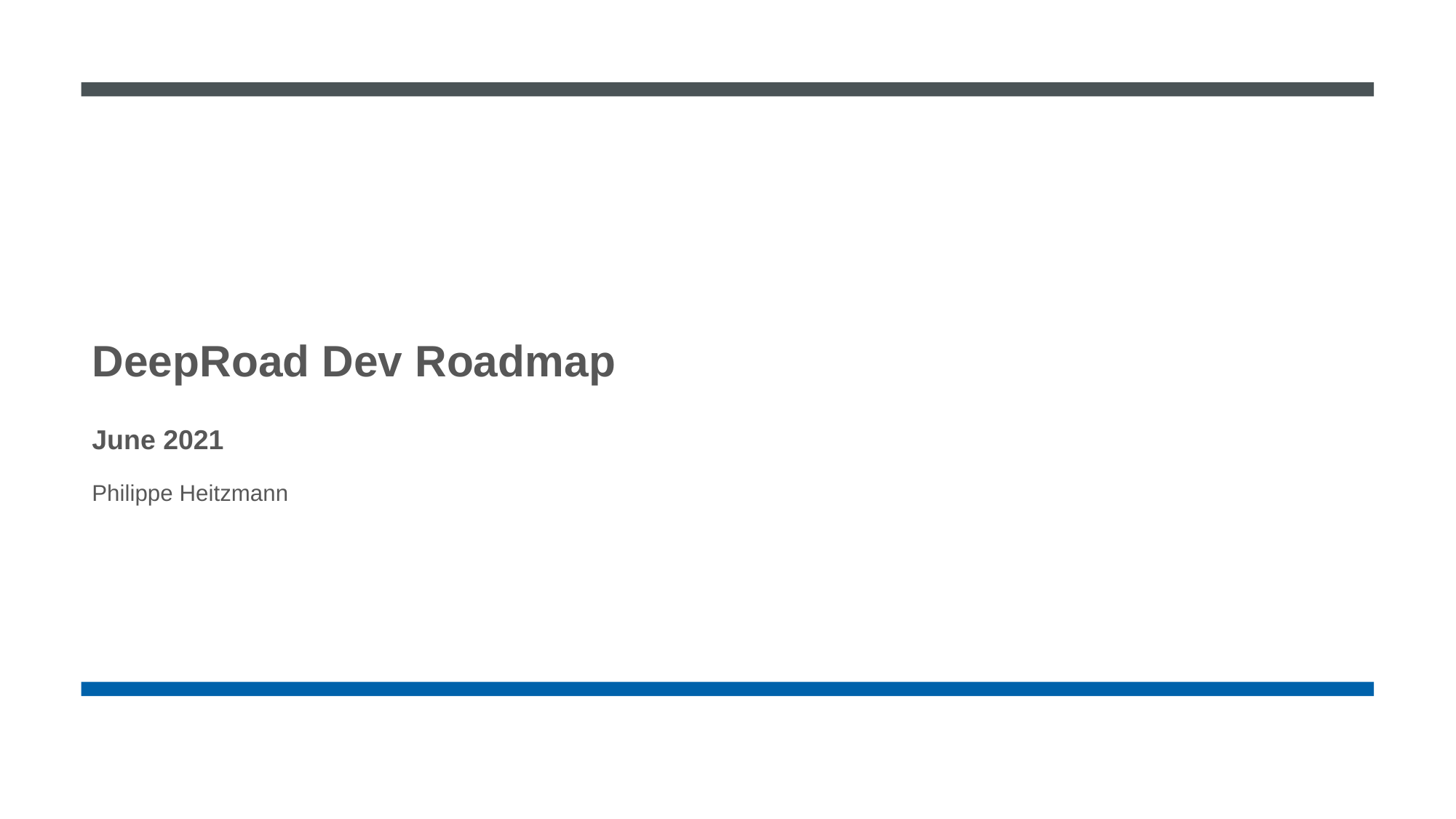

DeepRoad Dev Roadmap
June 2021
Philippe Heitzmann